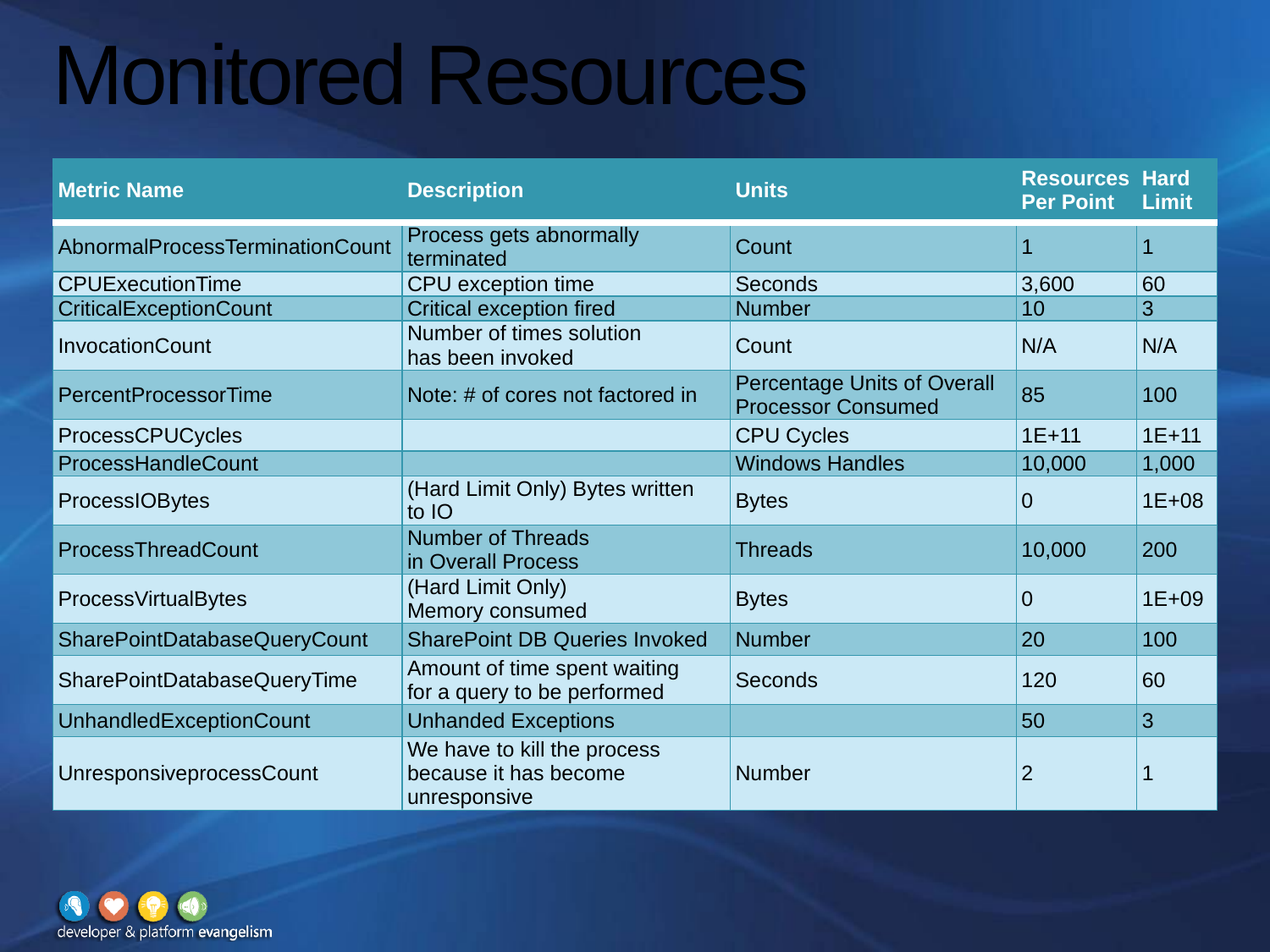

# Monitored Resources
| Metric Name | Description | Units | Resources Per Point | Hard Limit |
| --- | --- | --- | --- | --- |
| AbnormalProcessTerminationCount | Process gets abnormally terminated | Count | 1 | 1 |
| CPUExecutionTime | CPU exception time | Seconds | 3,600 | 60 |
| CriticalExceptionCount | Critical exception fired | Number | 10 | 3 |
| InvocationCount | Number of times solution has been invoked | Count | N/A | N/A |
| PercentProcessorTime | Note: # of cores not factored in | Percentage Units of Overall Processor Consumed | 85 | 100 |
| ProcessCPUCycles |  | CPU Cycles | 1E+11 | 1E+11 |
| ProcessHandleCount |  | Windows Handles | 10,000 | 1,000 |
| ProcessIOBytes | (Hard Limit Only) Bytes written to IO | Bytes | 0 | 1E+08 |
| ProcessThreadCount | Number of Threads in Overall Process | Threads | 10,000 | 200 |
| ProcessVirtualBytes | (Hard Limit Only) Memory consumed | Bytes | 0 | 1E+09 |
| SharePointDatabaseQueryCount | SharePoint DB Queries Invoked | Number | 20 | 100 |
| SharePointDatabaseQueryTime | Amount of time spent waiting for a query to be performed | Seconds | 120 | 60 |
| UnhandledExceptionCount | Unhanded Exceptions |  | 50 | 3 |
| UnresponsiveprocessCount | We have to kill the process because it has become unresponsive | Number | 2 | 1 |